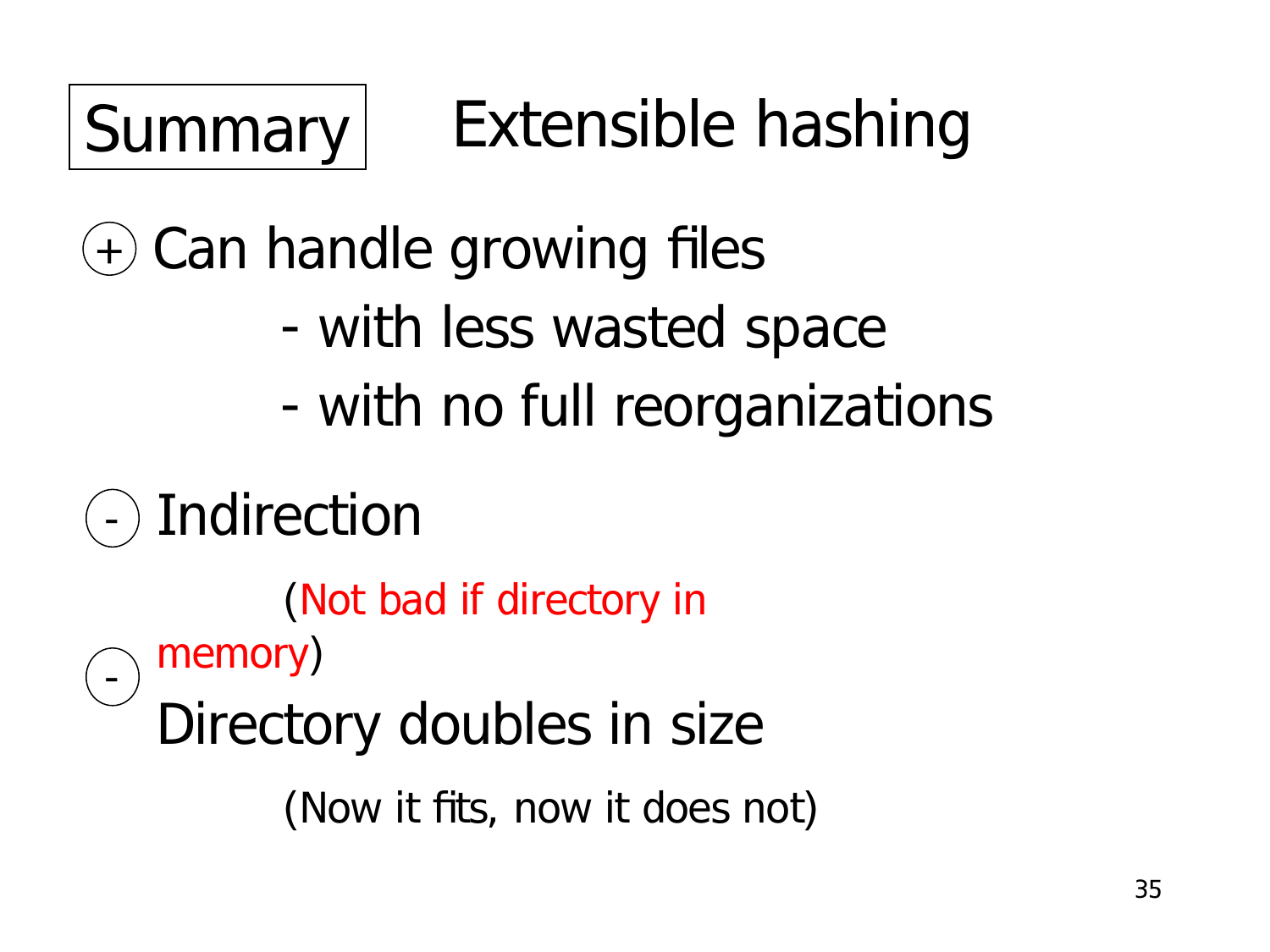

# Extensible hashing
Summary
	Can handle growing files
		- with less wasted space
		- with no full reorganizations
+
	Indirection
		(Not bad if directory in memory)
	Directory doubles in size
		(Now it fits, now it does not)
-
-
35